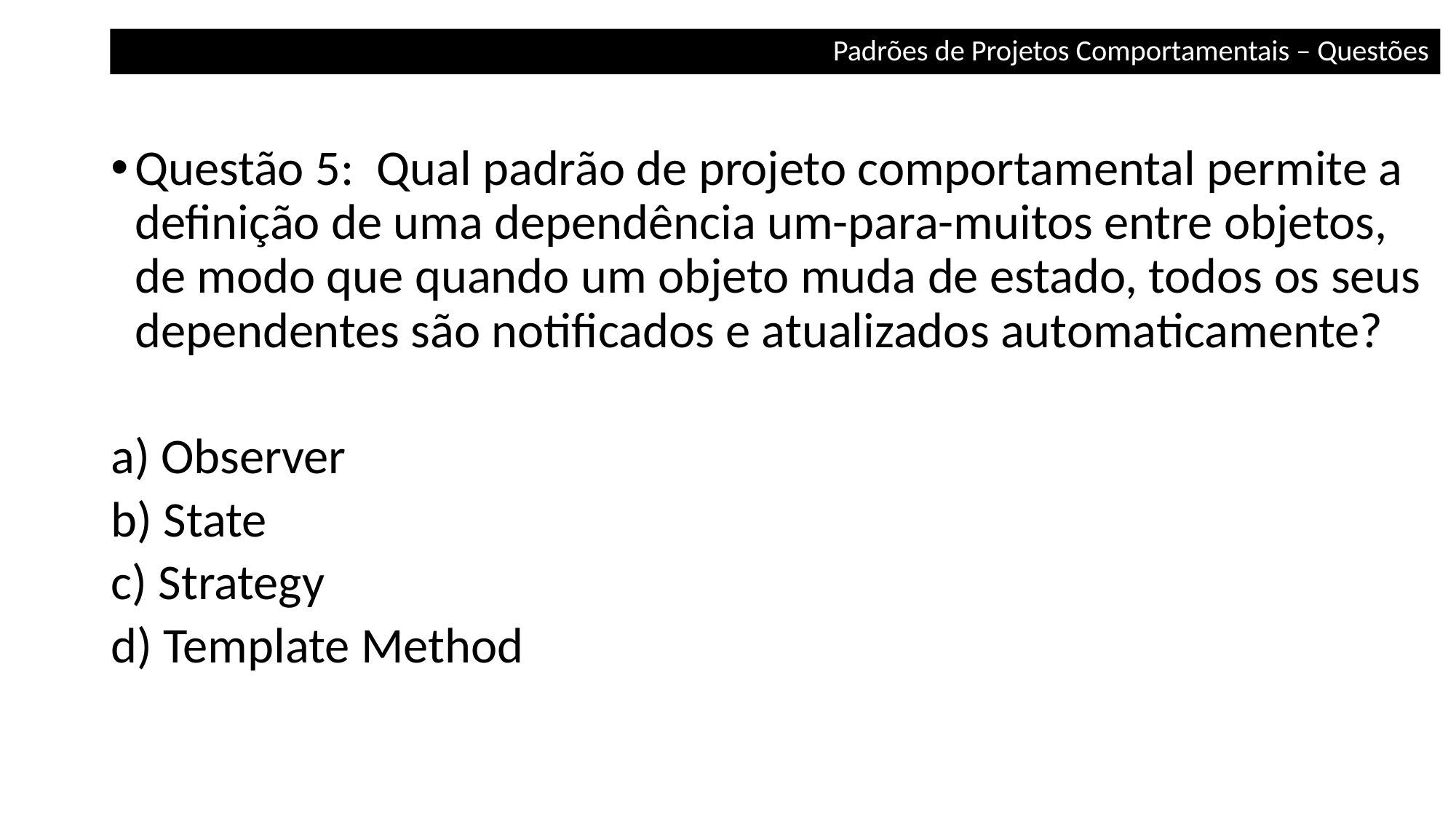

Padrões de Projetos Comportamentais – Questões

Questão 5:  Qual padrão de projeto comportamental permite a definição de uma dependência um-para-muitos entre objetos, de modo que quando um objeto muda de estado, todos os seus dependentes são notificados e atualizados automaticamente?

a) Observer
b) State
c) Strategy
d) Template Method